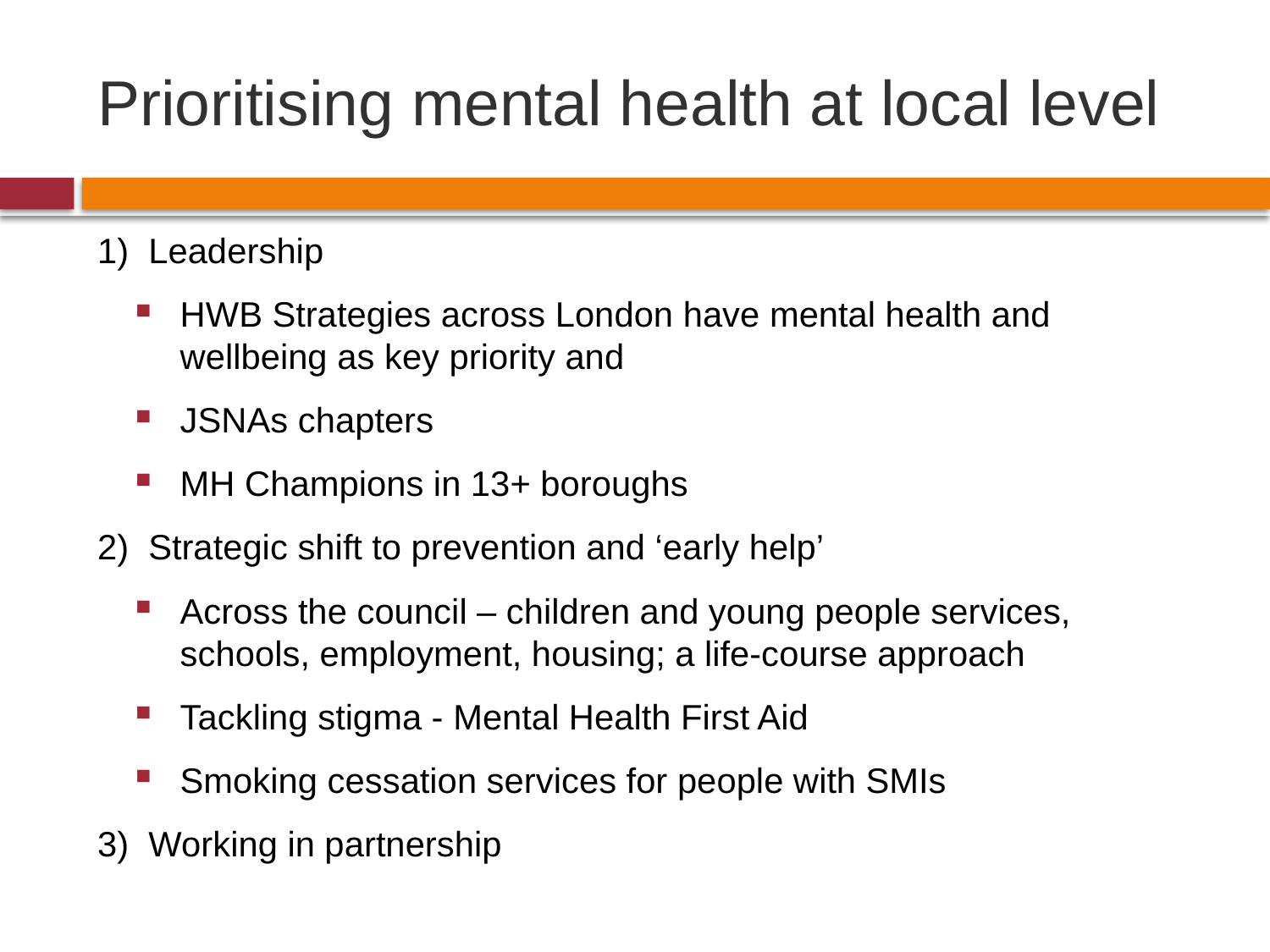

# Prioritising mental health at local level
1)  Leadership
HWB Strategies across London have mental health and wellbeing as key priority and
JSNAs chapters
MH Champions in 13+ boroughs
2)  Strategic shift to prevention and ‘early help’
Across the council – children and young people services, schools, employment, housing; a life-course approach
Tackling stigma - Mental Health First Aid
Smoking cessation services for people with SMIs
3)  Working in partnership